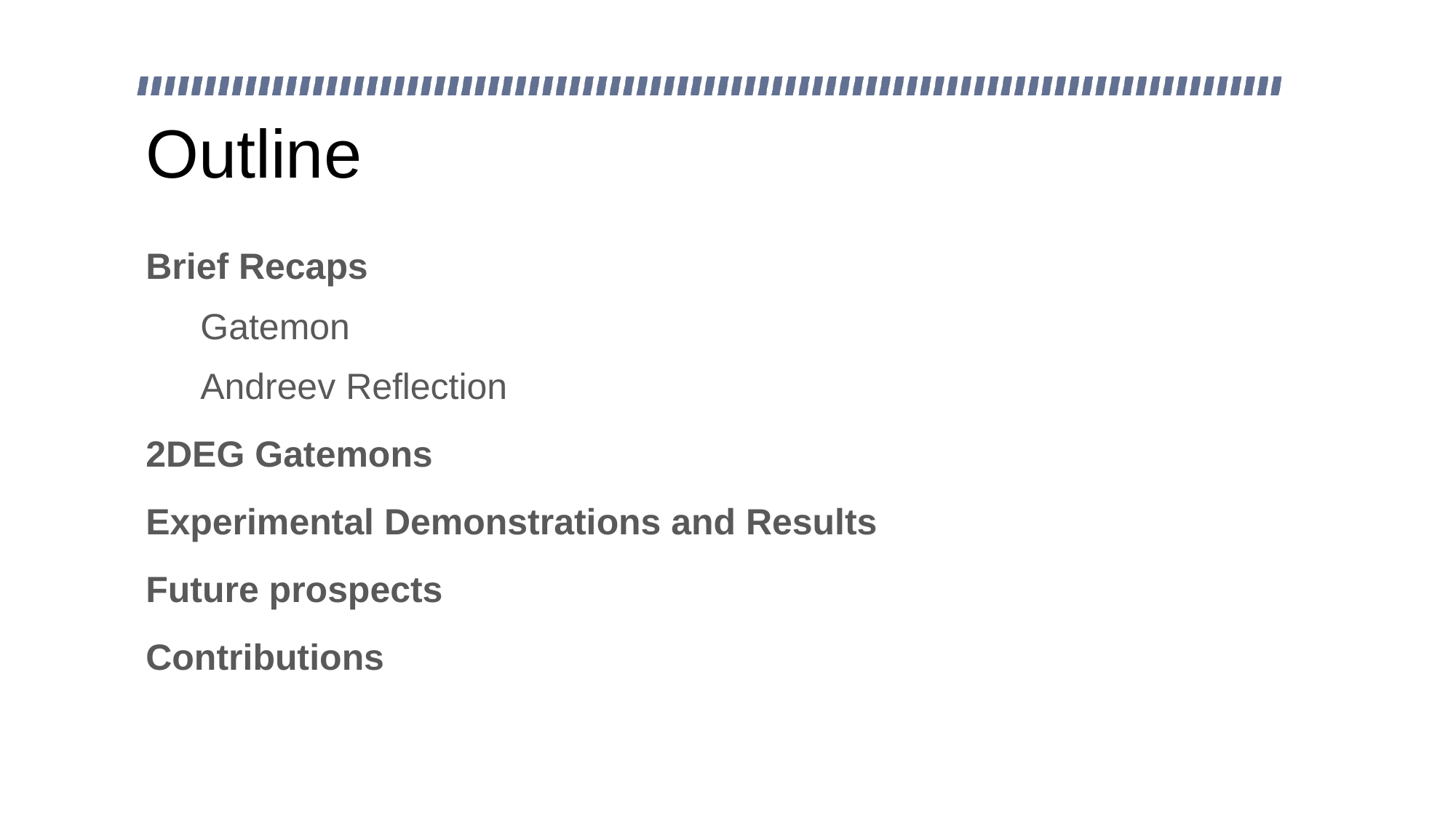

# Outline
Brief Recaps
Gatemon
Andreev Reflection
2DEG Gatemons
Experimental Demonstrations and Results
Future prospects
Contributions